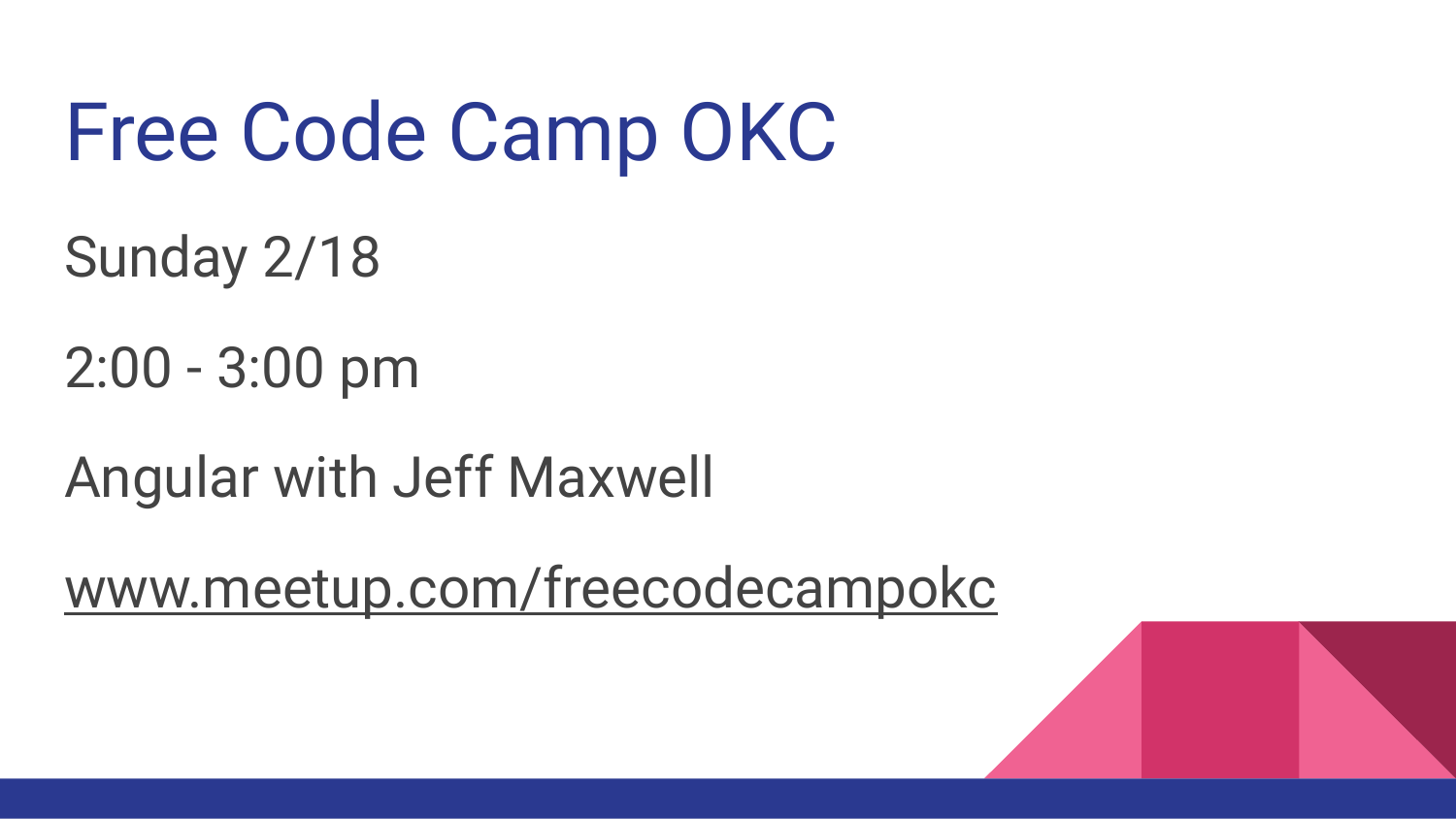

# Free Code Camp OKC
Sunday 2/18
2:00 - 3:00 pm
Angular with Jeff Maxwell
www.meetup.com/freecodecampokc